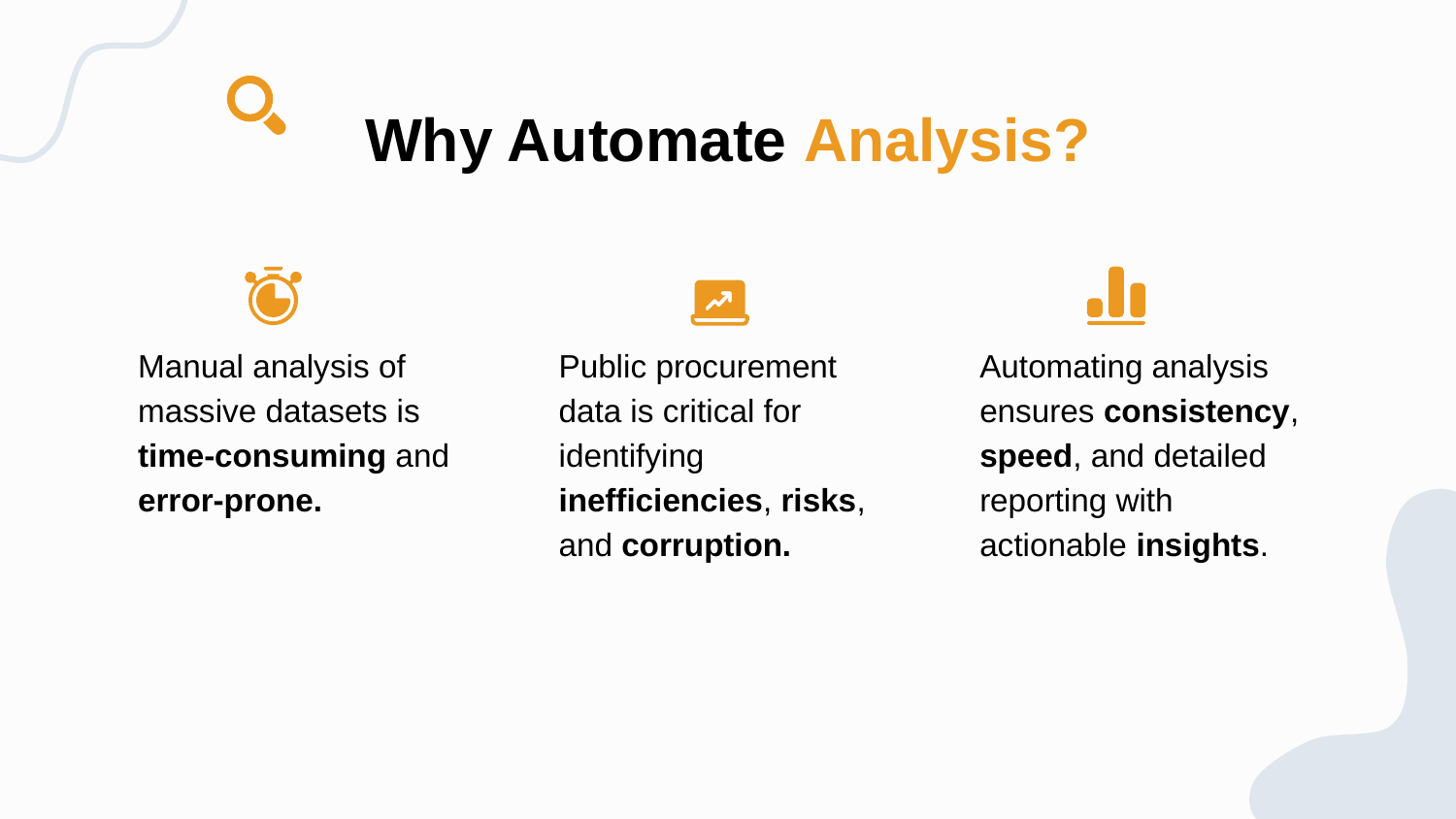

# Why Automate Analysis?

Manual analysis of massive datasets is time-consuming and error-prone.
Public procurement data is critical for identifying inefficiencies, risks, and corruption.
Automating analysis ensures consistency, speed, and detailed reporting with actionable insights.